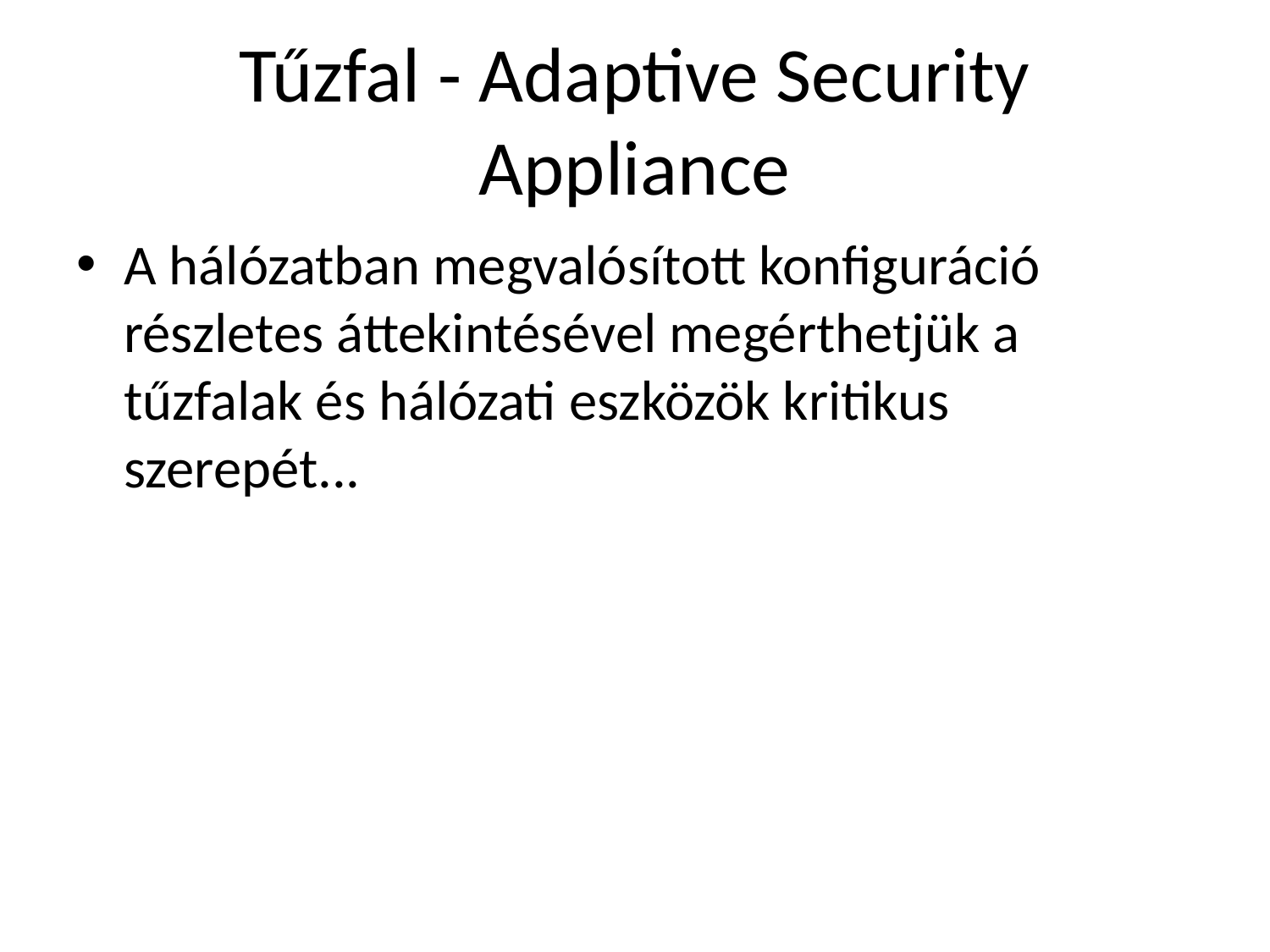

# Tűzfal - Adaptive Security Appliance
A hálózatban megvalósított konfiguráció részletes áttekintésével megérthetjük a tűzfalak és hálózati eszközök kritikus szerepét...